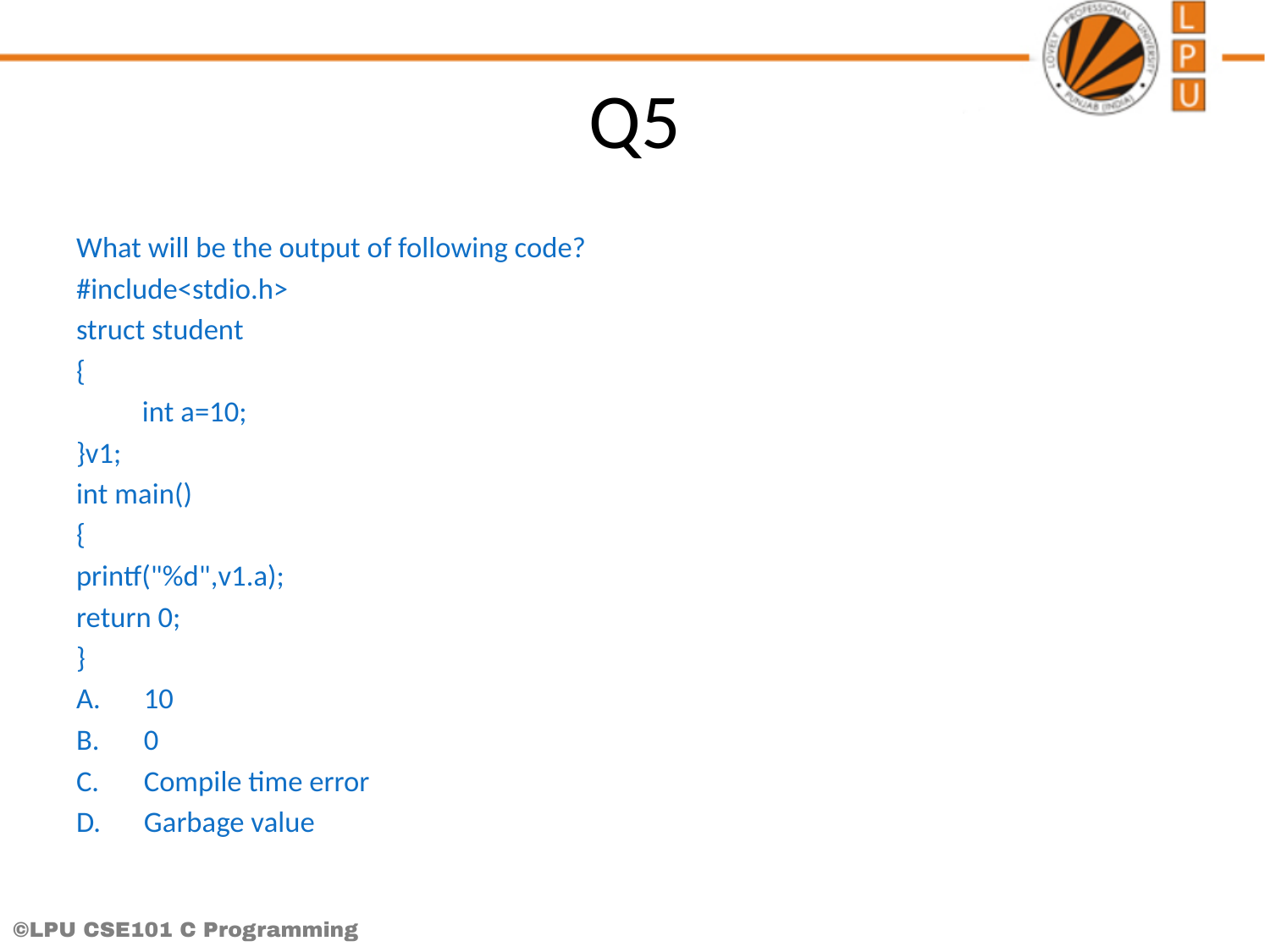

# Q5
What will be the output of following code?
#include<stdio.h>
struct student
{
	int a=10;
}v1;
int main()
{
printf("%d",v1.a);
return 0;
}
10
0
Compile time error
Garbage value